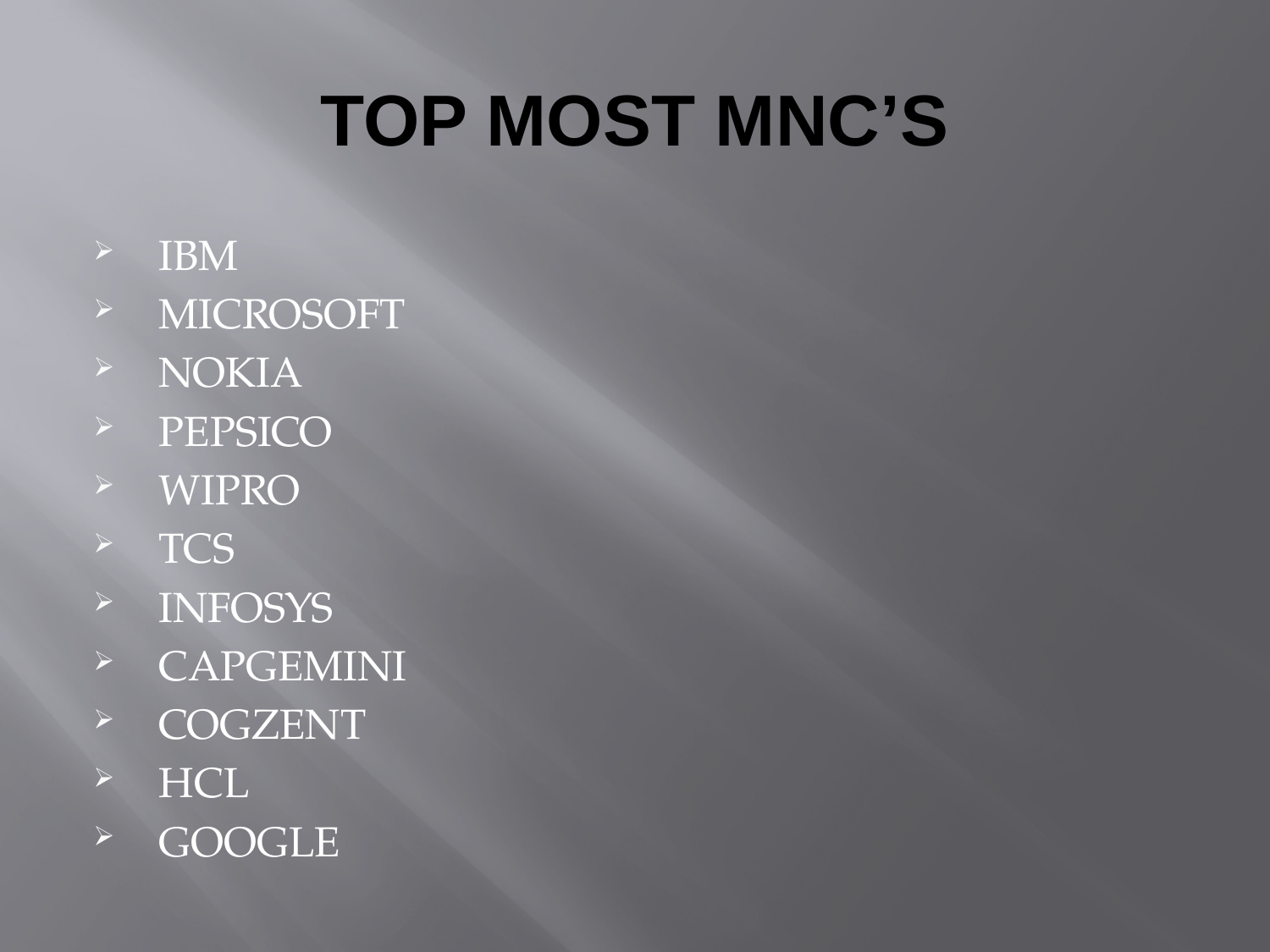

# TOP MOST MNC’S
IBM
MICROSOFT
NOKIA
PEPSICO
WIPRO
TCS
INFOSYS
CAPGEMINI
COGZENT
HCL
GOOGLE